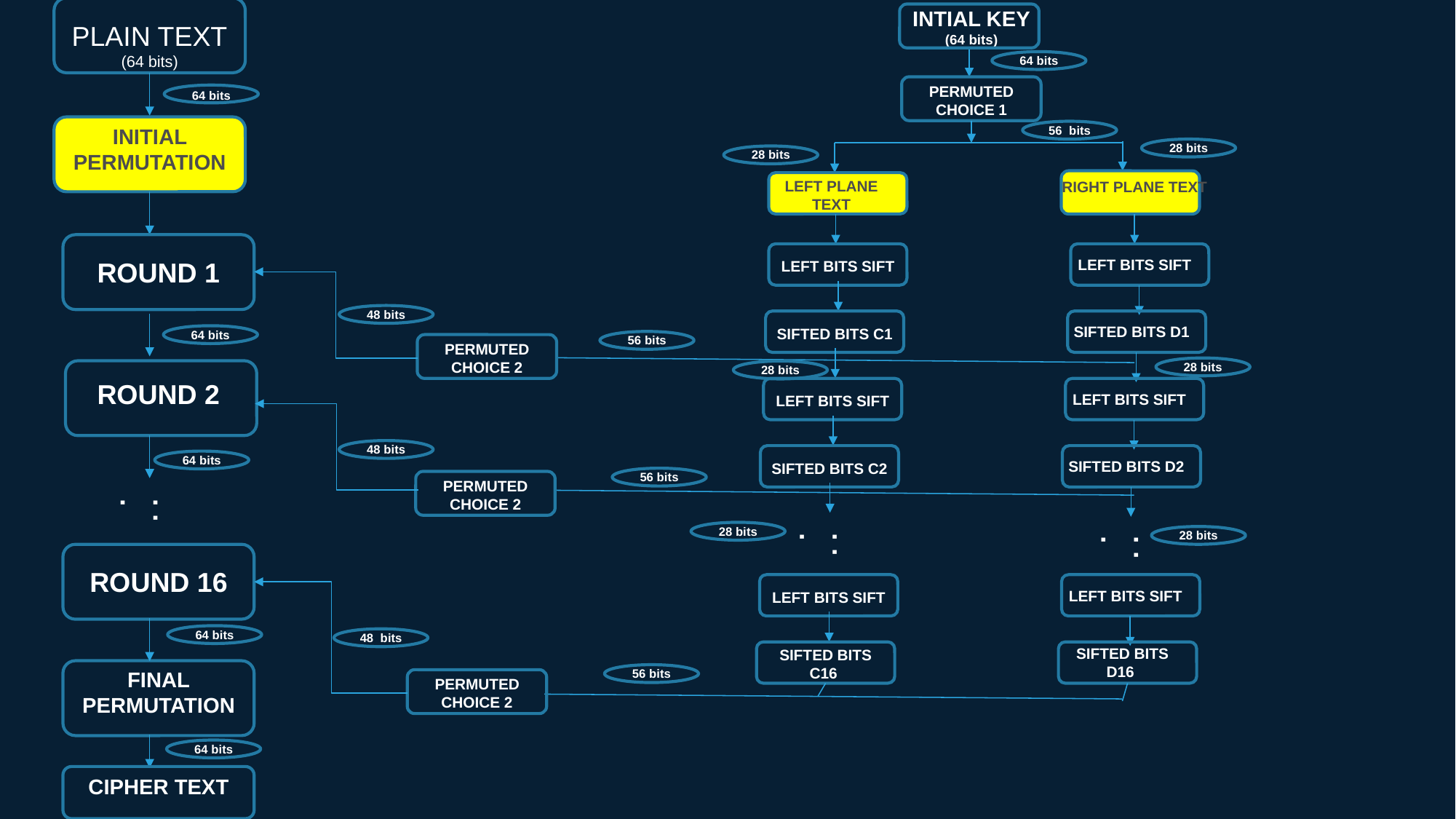

INTIAL KEY
(64 bits)

PLAIN TEXT
(64 bits)
64 bits

PERMUTED CHOICE 1

64 bits

56  bits
INITIAL PERMUTATION

28 bits

28 bits

LEFT PLANE TEXT
RIGHT PLANE TEXT

LEFT BITS SIFT
ROUND 1
LEFT BITS SIFT
48 bits

SIFTED BITS D1
SIFTED BITS C1
64 bits

56 bits

PERMUTED CHOICE 2

28 bits
28 bits

ROUND 2

LEFT BITS SIFT
LEFT BITS SIFT
48 bits

64 bits

SIFTED BITS D2
SIFTED BITS C2
56 bits

PERMUTED CHOICE 2

. . .
28 bits
. . .

28 bits
. . .

ROUND 16

LEFT BITS SIFT
LEFT BITS SIFT
64 bits
48  bits

SIFTED BITS D16
SIFTED BITS C16

56 bits
FINAL PERMUTATION

PERMUTED CHOICE 2

64 bits

CIPHER TEXT